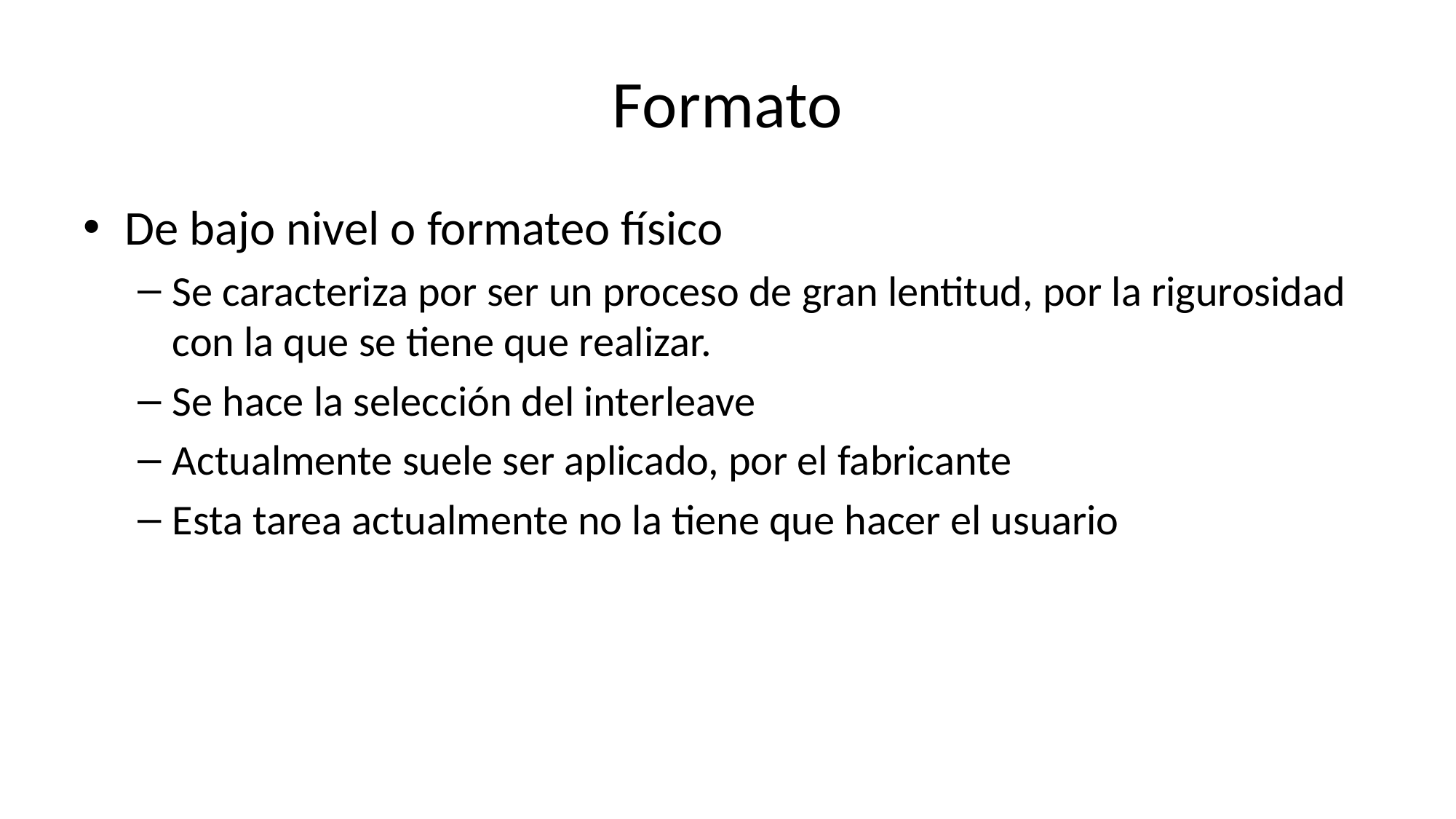

# Formato
De bajo nivel o formateo físico
Se caracteriza por ser un proceso de gran lentitud, por la rigurosidad con la que se tiene que realizar.
Se hace la selección del interleave
Actualmente suele ser aplicado, por el fabricante
Esta tarea actualmente no la tiene que hacer el usuario